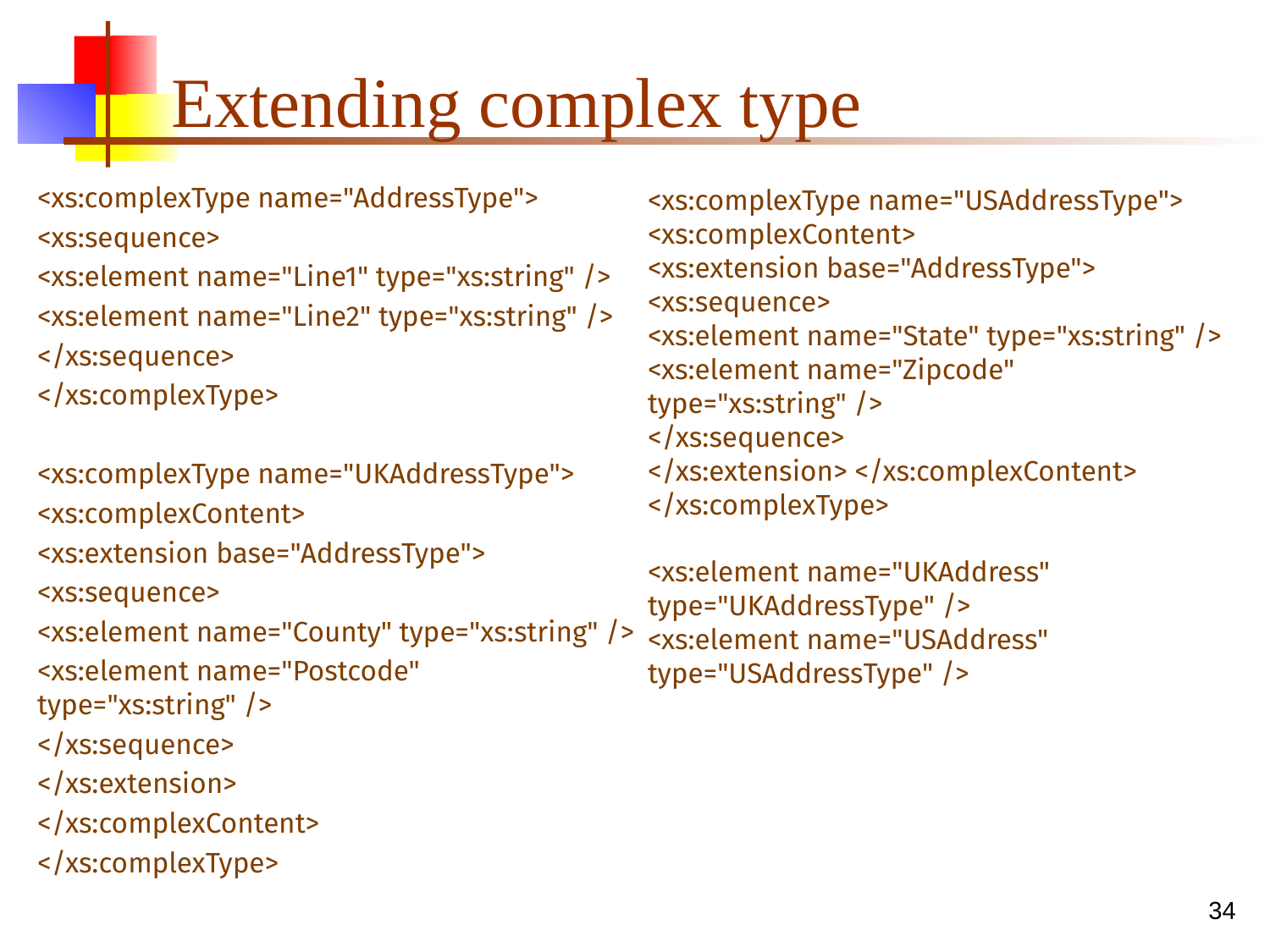

# Extending complex type
<xs:complexType name="AddressType">
<xs:sequence>
<xs:element name="Line1" type="xs:string" />
<xs:element name="Line2" type="xs:string" />
</xs:sequence>
</xs:complexType>

<xs:complexType name="UKAddressType">
<xs:complexContent>
<xs:extension base="AddressType">
<xs:sequence>
<xs:element name="County" type="xs:string" />
<xs:element name="Postcode" type="xs:string" />
</xs:sequence>
</xs:extension>
</xs:complexContent>
</xs:complexType>
<xs:complexType name="USAddressType"> <xs:complexContent>
<xs:extension base="AddressType"> <xs:sequence>
<xs:element name="State" type="xs:string" />
<xs:element name="Zipcode" type="xs:string" />
</xs:sequence>
</xs:extension> </xs:complexContent> </xs:complexType>

<xs:element name="UKAddress" type="UKAddressType" />
<xs:element name="USAddress" type="USAddressType" />

34